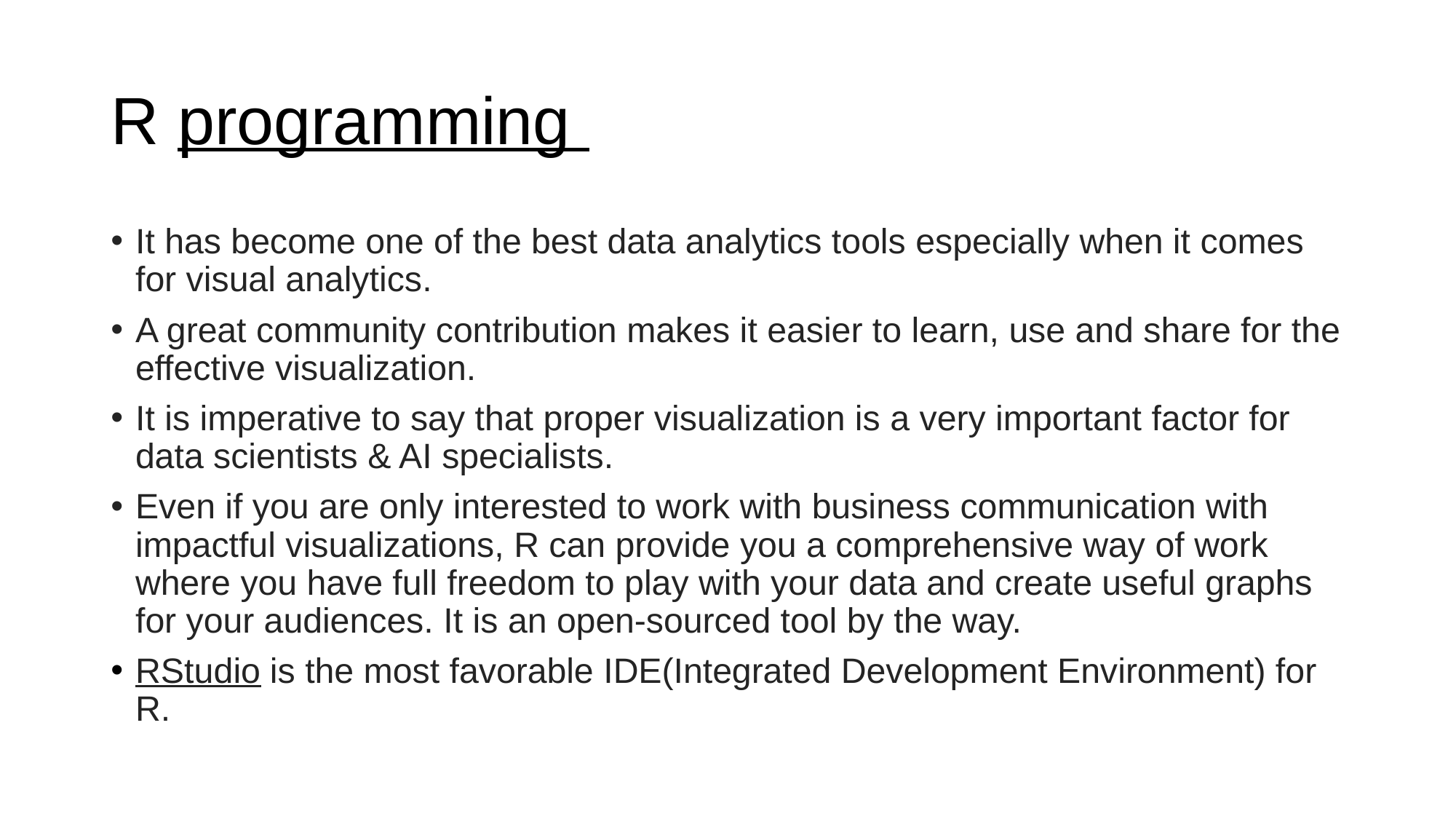

# R programming
It has become one of the best data analytics tools especially when it comes for visual analytics.
A great community contribution makes it easier to learn, use and share for the effective visualization.
It is imperative to say that proper visualization is a very important factor for data scientists & AI specialists.
Even if you are only interested to work with business communication with impactful visualizations, R can provide you a comprehensive way of work where you have full freedom to play with your data and create useful graphs for your audiences. It is an open-sourced tool by the way.
RStudio is the most favorable IDE(Integrated Development Environment) for R.